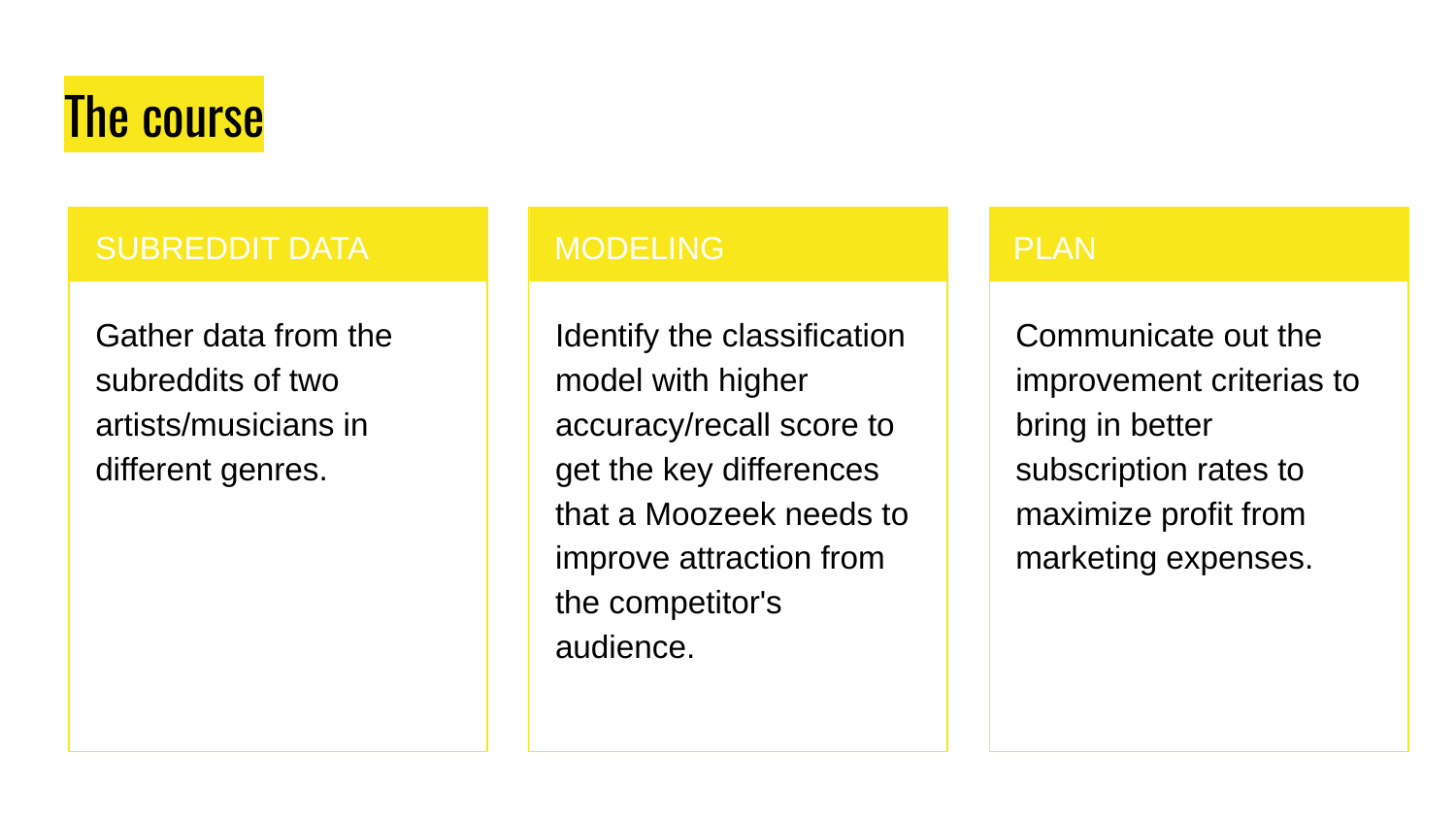

# The course

SUBREDDIT DATA

MODELING

PLAN
Gather data from the subreddits of two artists/musicians in different genres.
Identify the classification model with higher accuracy/recall score to get the key differences that a Moozeek needs to improve attraction from the competitor's audience.
Communicate out the improvement criterias to bring in better subscription rates to maximize profit from marketing expenses.